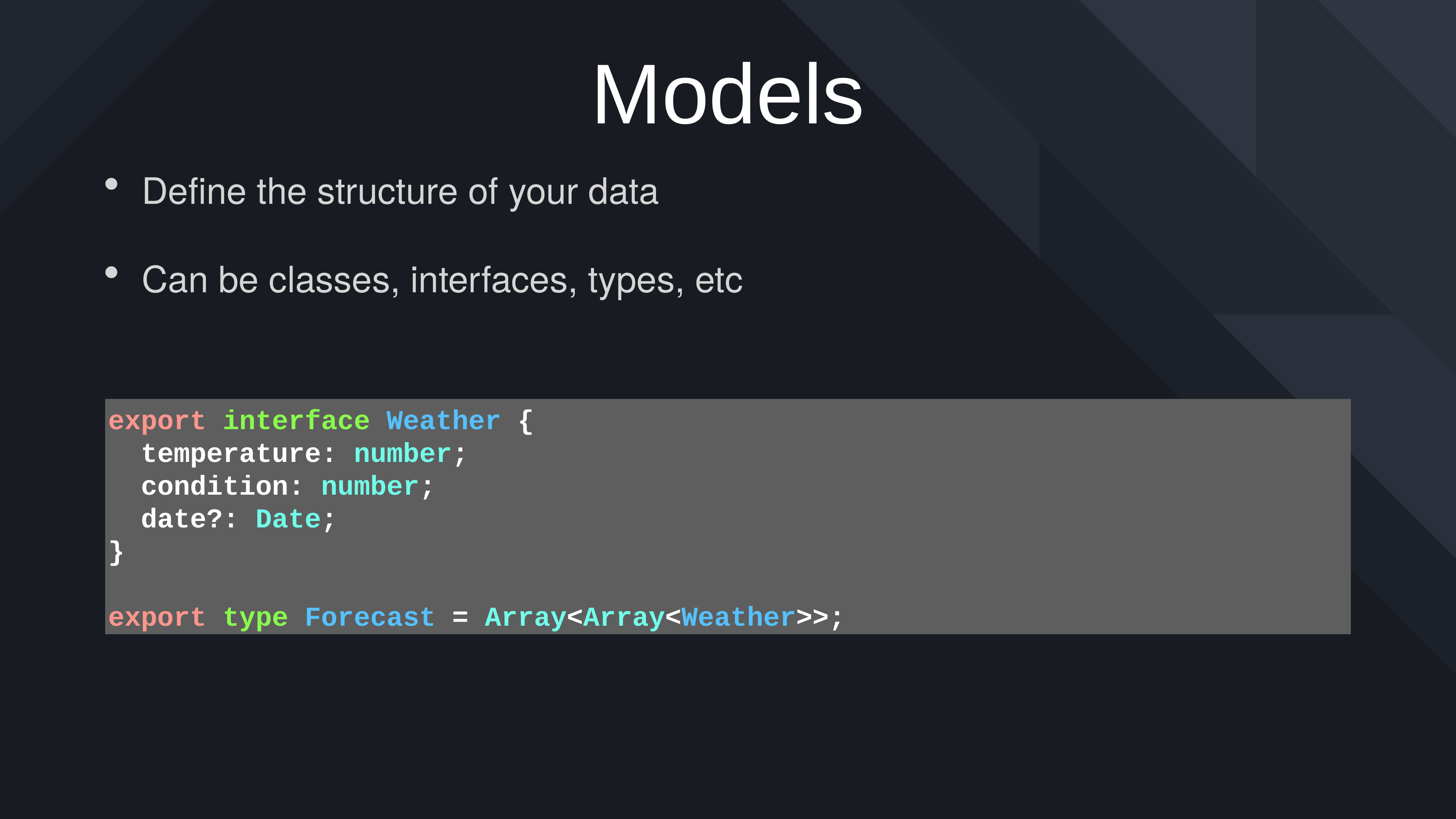

# Models
Define the structure of your data
Can be classes, interfaces, types, etc
export interface Weather {
  temperature: number;
  condition: number;
  date?: Date;
}

export type Forecast = Array<Array<Weather>>;